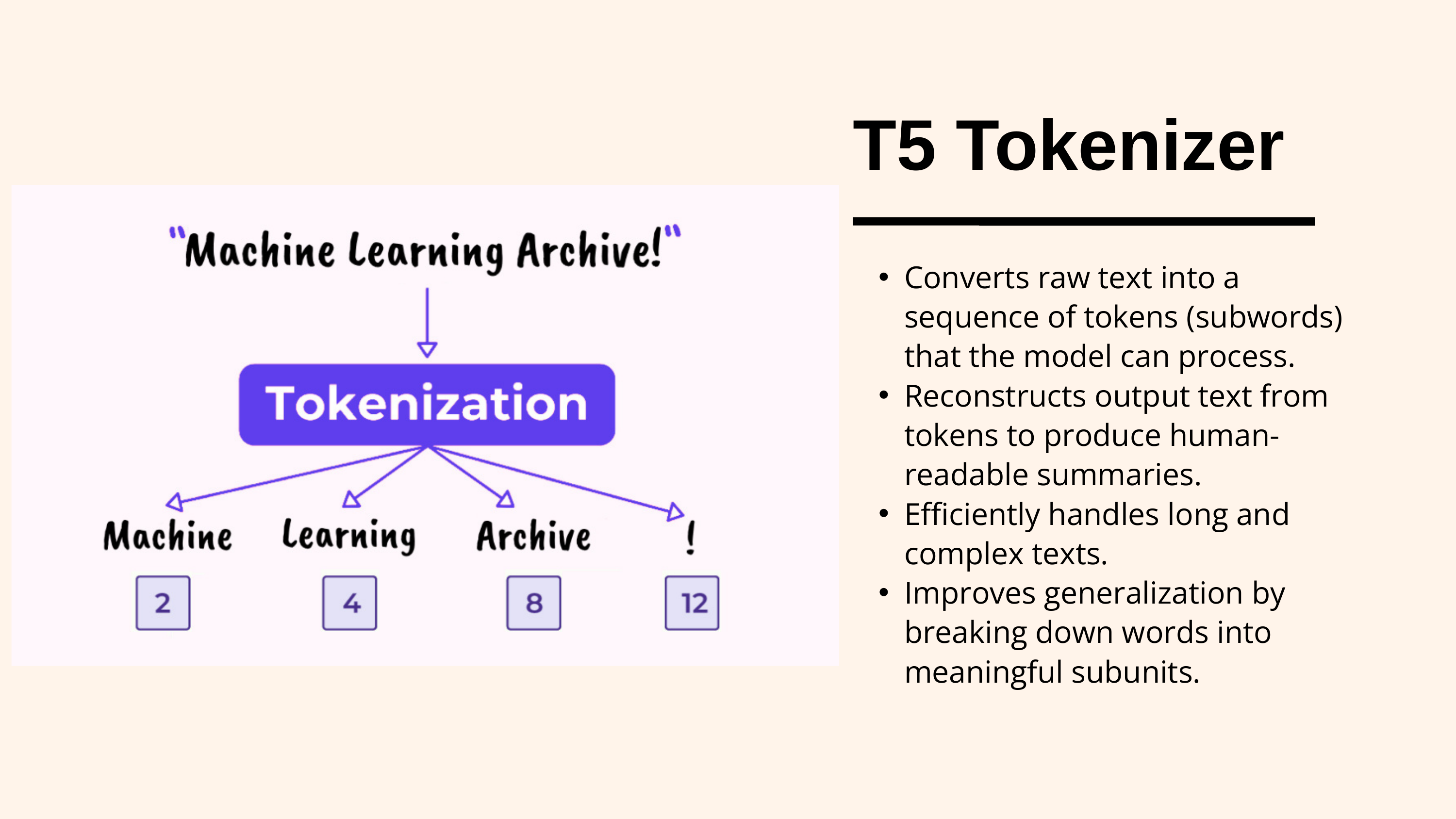

T5 Tokenizer

Converts raw text into a sequence of tokens (subwords) that the model can process.
Reconstructs output text from tokens to produce human-readable summaries.
Efficiently handles long and complex texts.
Improves generalization by breaking down words into meaningful subunits.